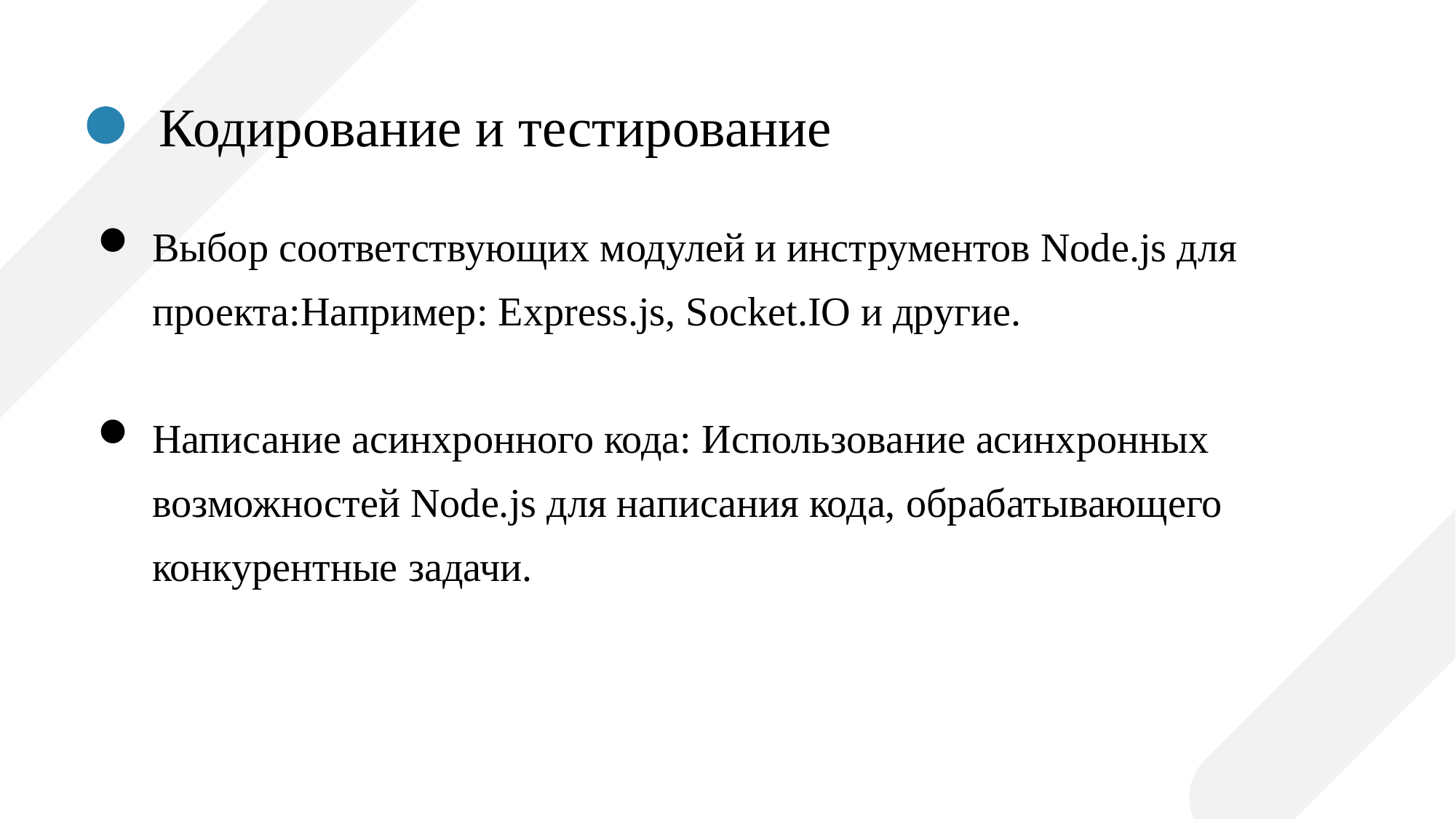

Кодирование и тестирование

Выбор соответствующих модулей и инструментов Node.js для проекта:Например: Express.js, Socket.IO и другие.

Написание асинхронного кода: Использование асинхронных возможностей Node.js для написания кода, обрабатывающего конкурентные задачи.